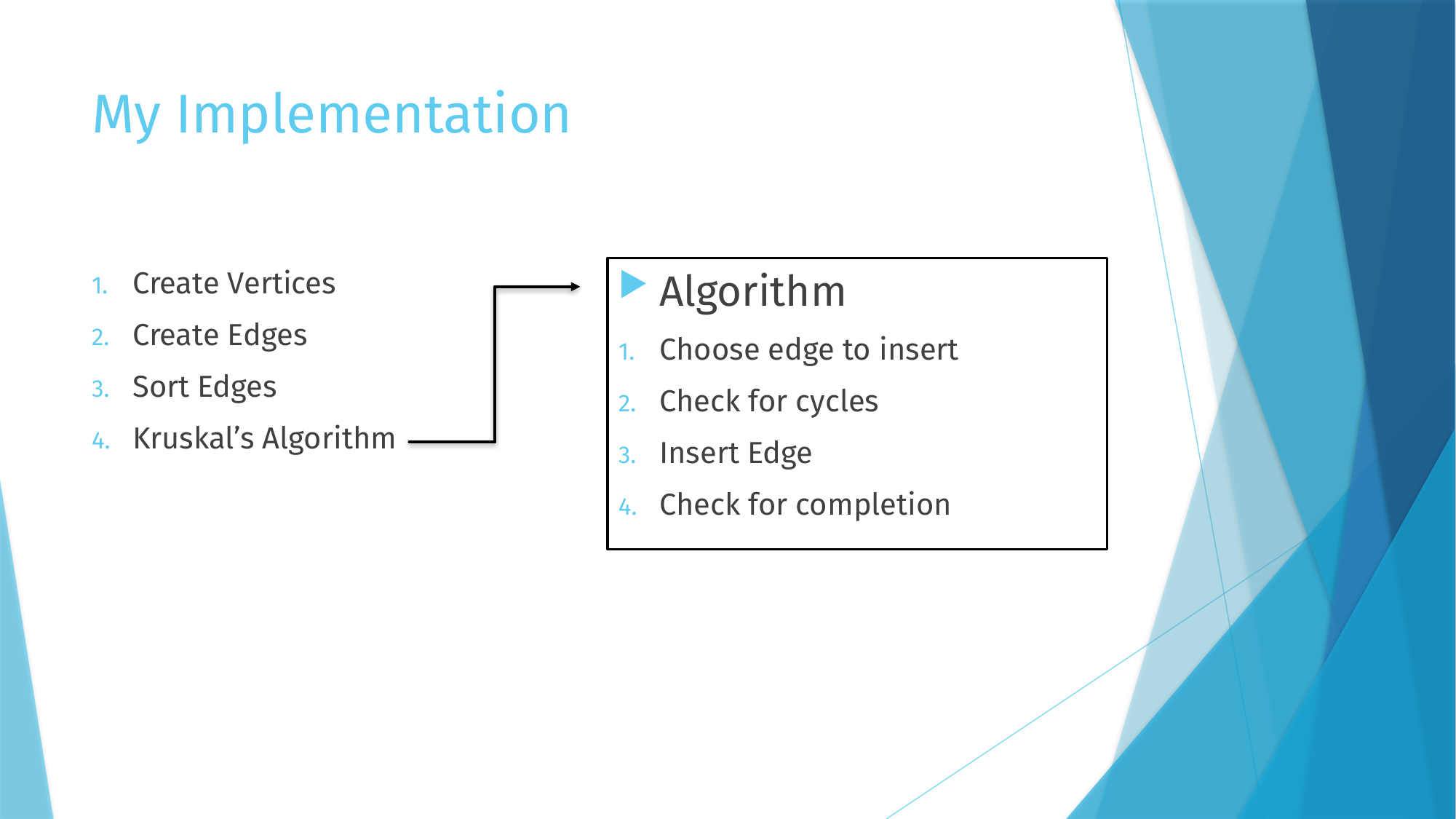

# My Implementation
Create Vertices
Create Edges
Sort Edges
Kruskal’s Algorithm
Algorithm
Choose edge to insert
Check for cycles
Insert Edge
Check for completion